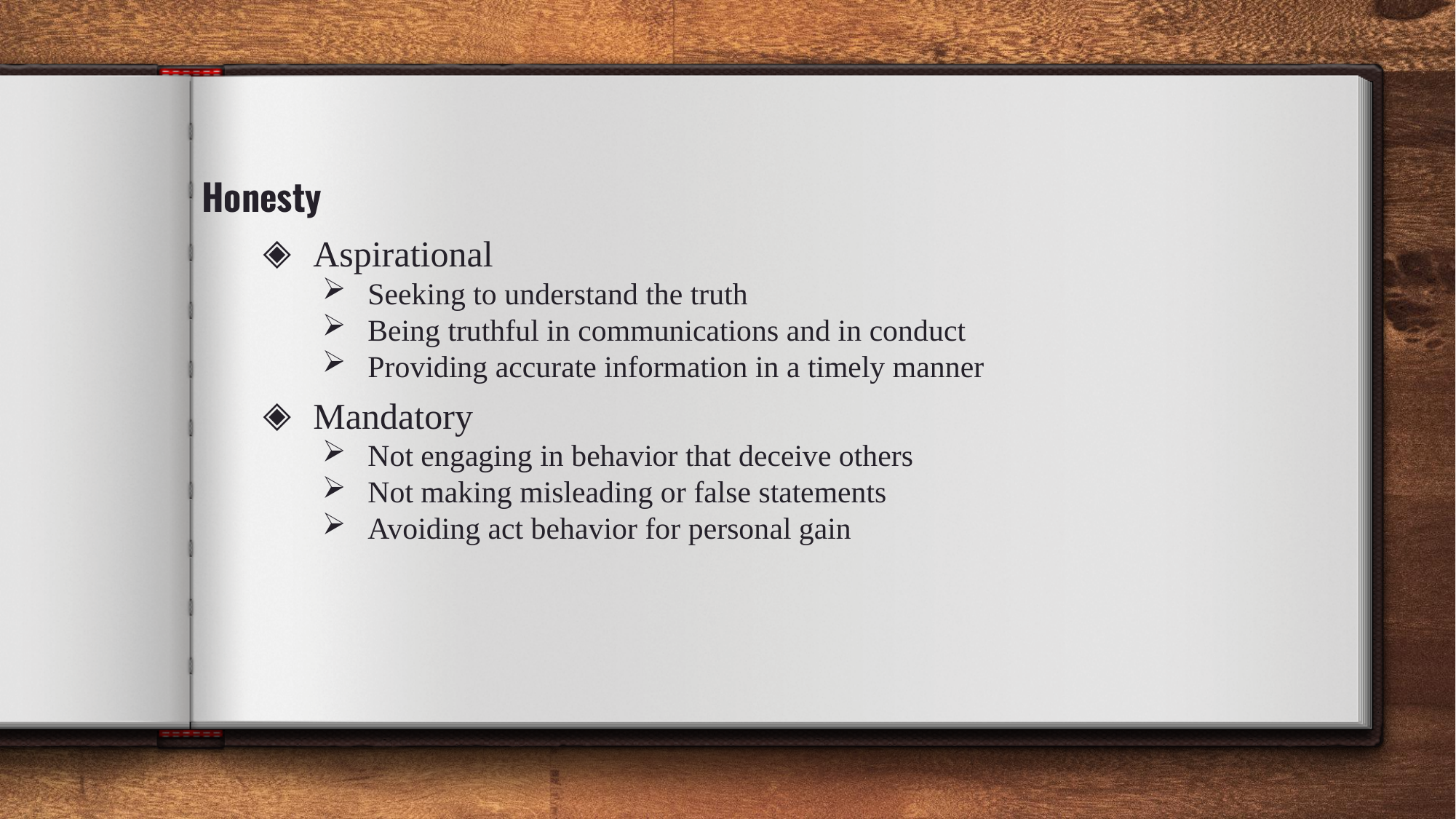

# Honesty
Aspirational
Seeking to understand the truth
Being truthful in communications and in conduct
Providing accurate information in a timely manner
Mandatory
Not engaging in behavior that deceive others
Not making misleading or false statements
Avoiding act behavior for personal gain